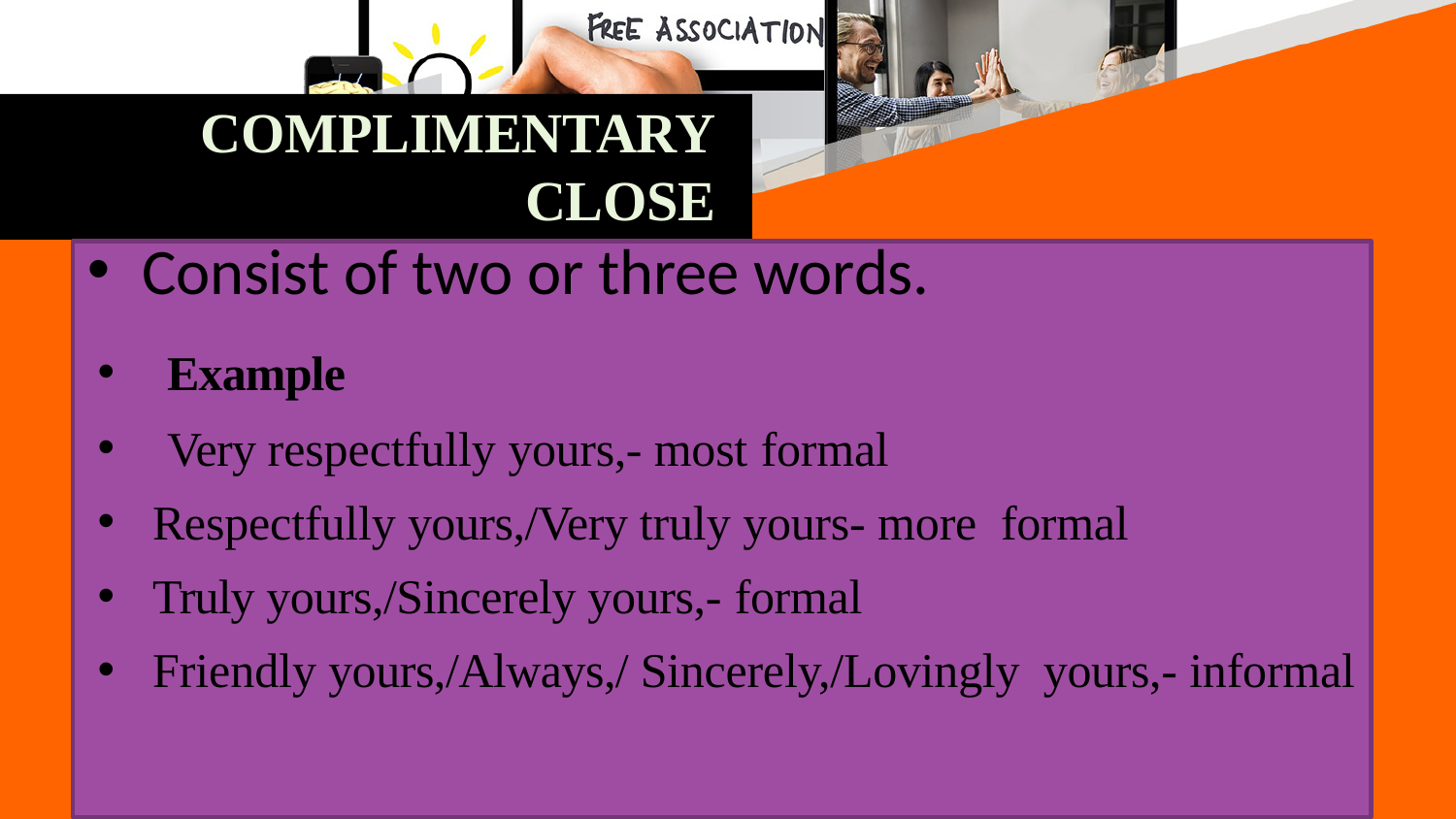

# COMPLIMENTARY CLOSE
Consist of two or three words.

Example
Very respectfully yours,- most formal
Respectfully yours,/Very truly yours- more  formal
Truly yours,/Sincerely yours,- formal
Friendly yours,/Always,/ Sincerely,/Lovingly  yours,- informal